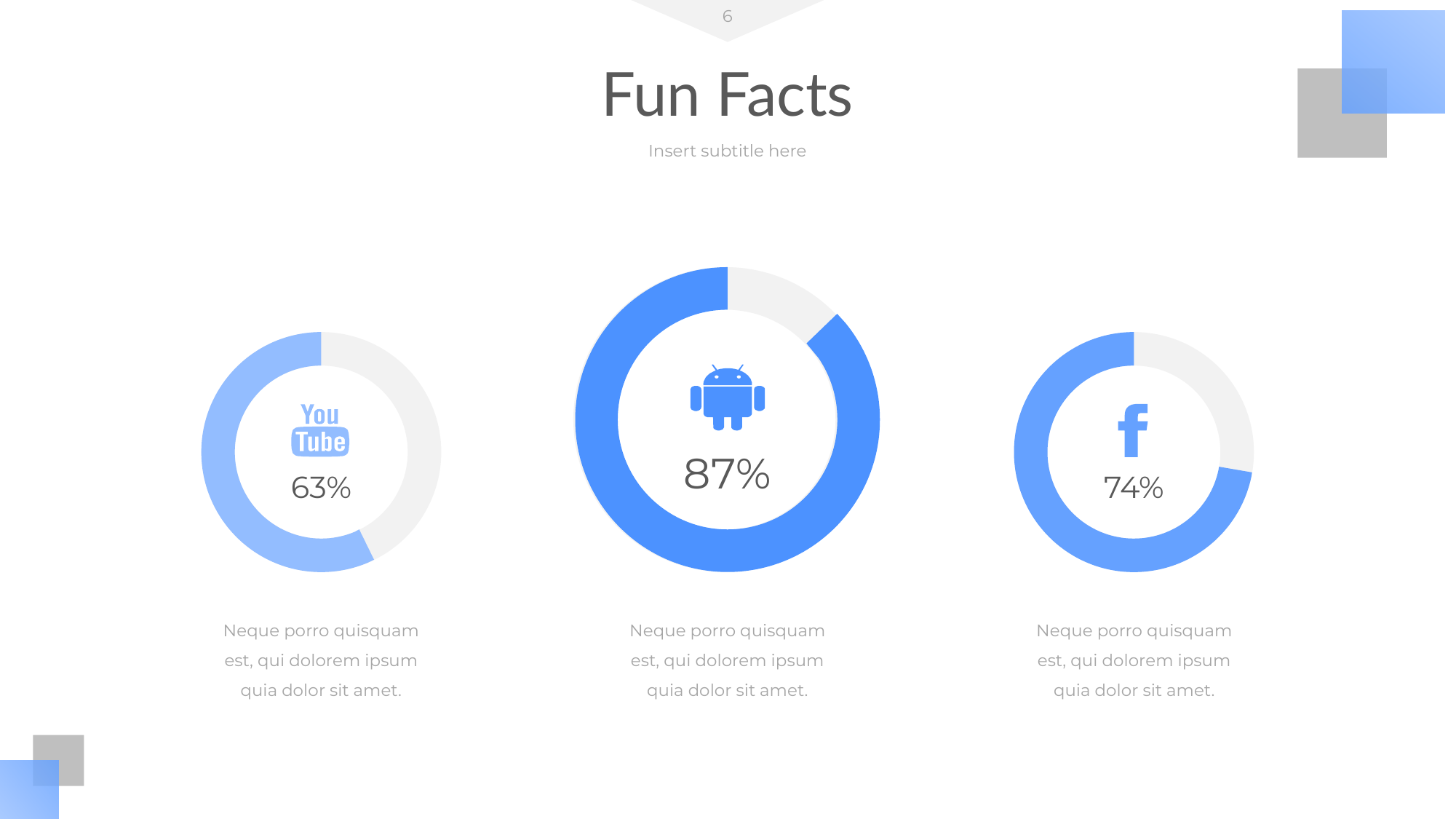

6

Fun Facts

Insert subtitle here

87%
63%
74%
Neque porro quisquam est, qui dolorem ipsum quia dolor sit amet.
Neque porro quisquam est, qui dolorem ipsum quia dolor sit amet.
Neque porro quisquam est, qui dolorem ipsum quia dolor sit amet.